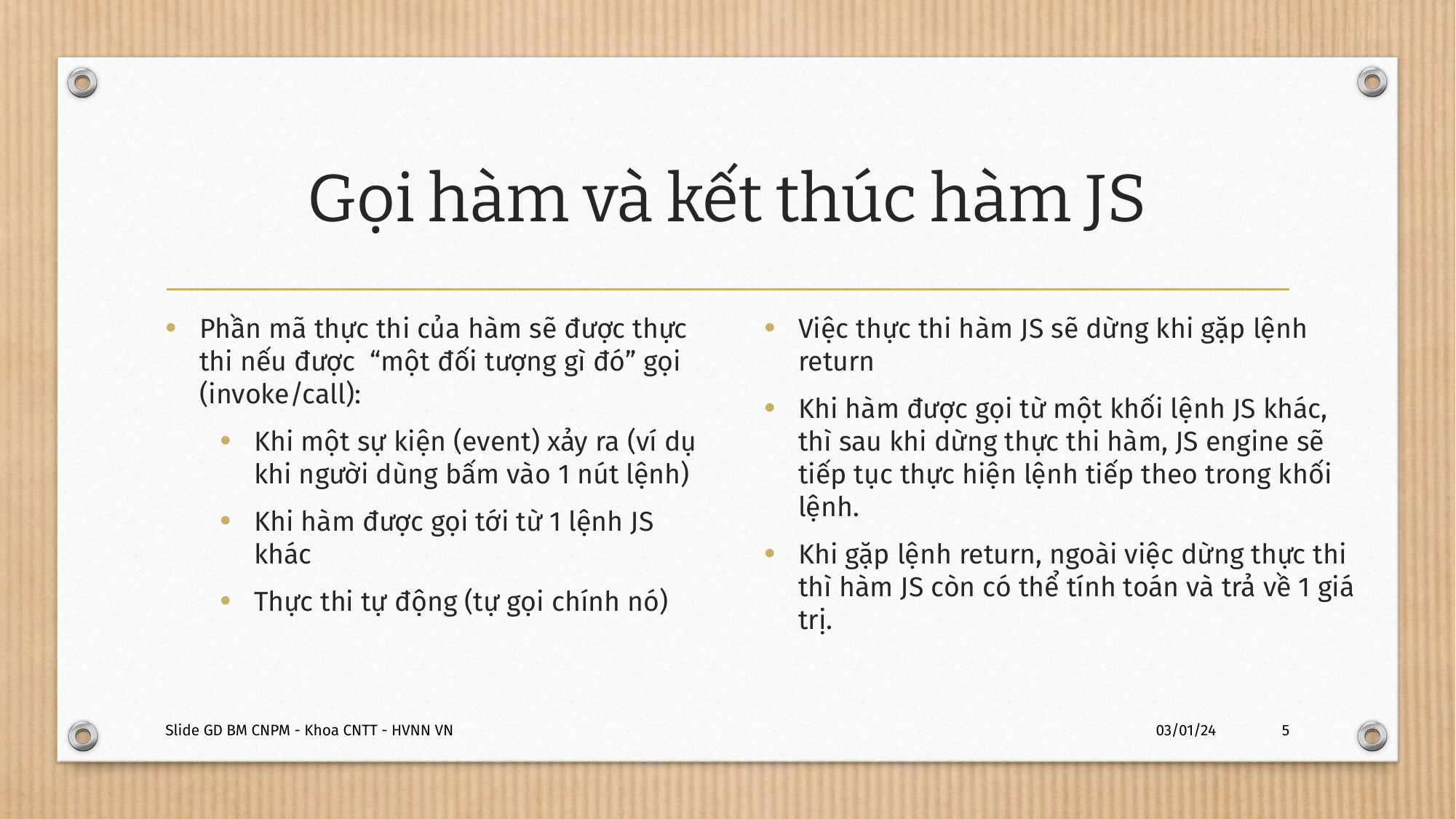

# Gọi hàm và kết thúc hàm JS
Phần mã thực thi của hàm sẽ được thực thi nếu được  “một đối tượng gì đó” gọi (invoke/call):
Khi một sự kiện (event) xảy ra (ví dụ khi người dùng bấm vào 1 nút lệnh)
Khi hàm được gọi tới từ 1 lệnh JS khác
Thực thi tự động (tự gọi chính nó)

Việc thực thi hàm JS sẽ dừng khi gặp lệnh return
Khi hàm được gọi từ một khối lệnh JS khác, thì sau khi dừng thực thi hàm, JS engine sẽ tiếp tục thực hiện lệnh tiếp theo trong khối lệnh.
Khi gặp lệnh return, ngoài việc dừng thực thi thì hàm JS còn có thể tính toán và trả về 1 giá trị.

Slide GD BM CNPM - Khoa CNTT - HVNN VN
03/01/24
5